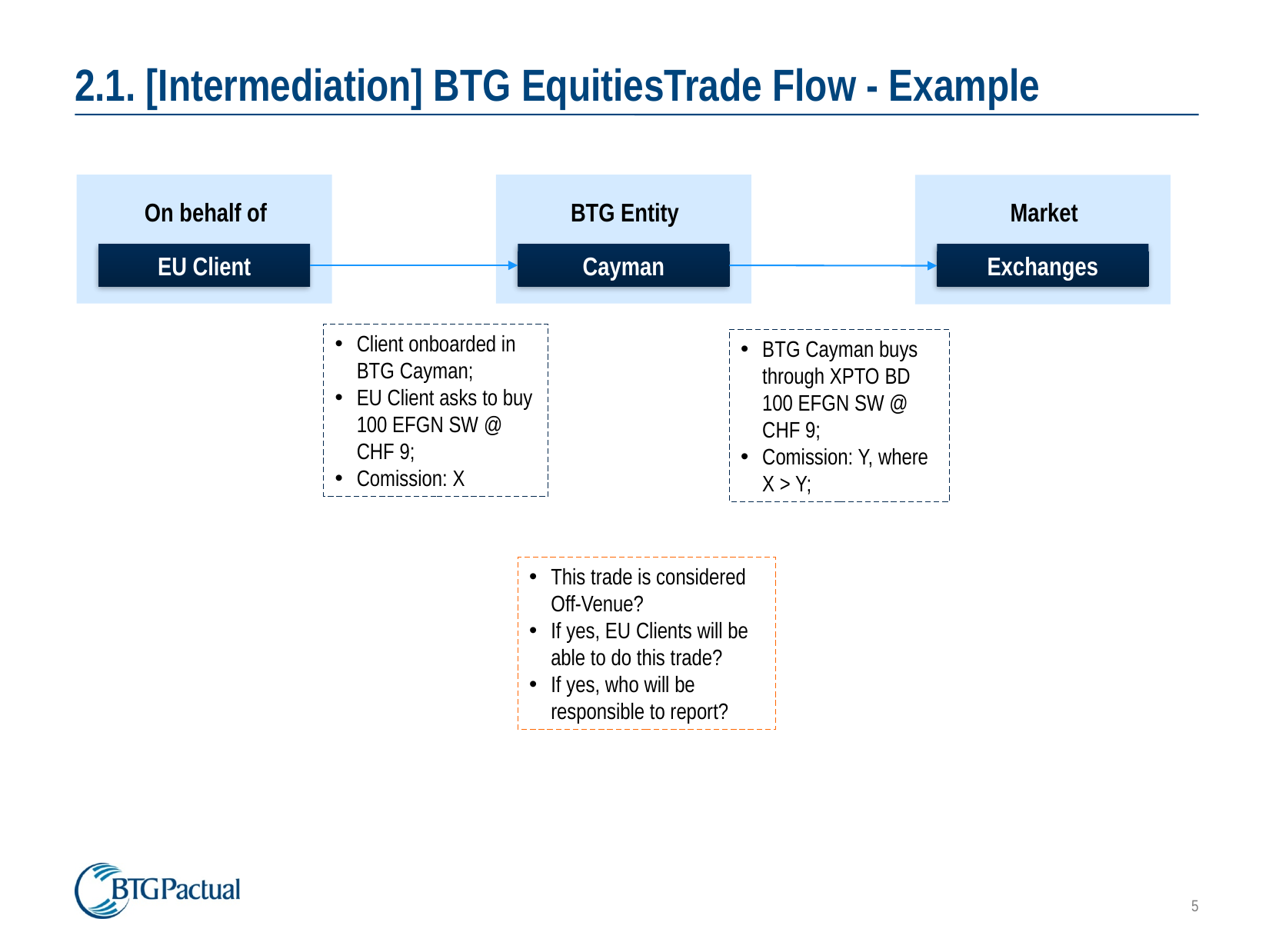

# 2.1. [Intermediation] BTG EquitiesTrade Flow - Example

On behalf of
BTG Entity
Market
EU Client
Cayman
Exchanges
Client onboarded in BTG Cayman;
EU Client asks to buy 100 EFGN SW @ CHF 9;
Comission: X
BTG Cayman buys through XPTO BD 100 EFGN SW @ CHF 9;
Comission: Y, where X > Y;
This trade is considered Off-Venue?
If yes, EU Clients will be able to do this trade?
If yes, who will be responsible to report?